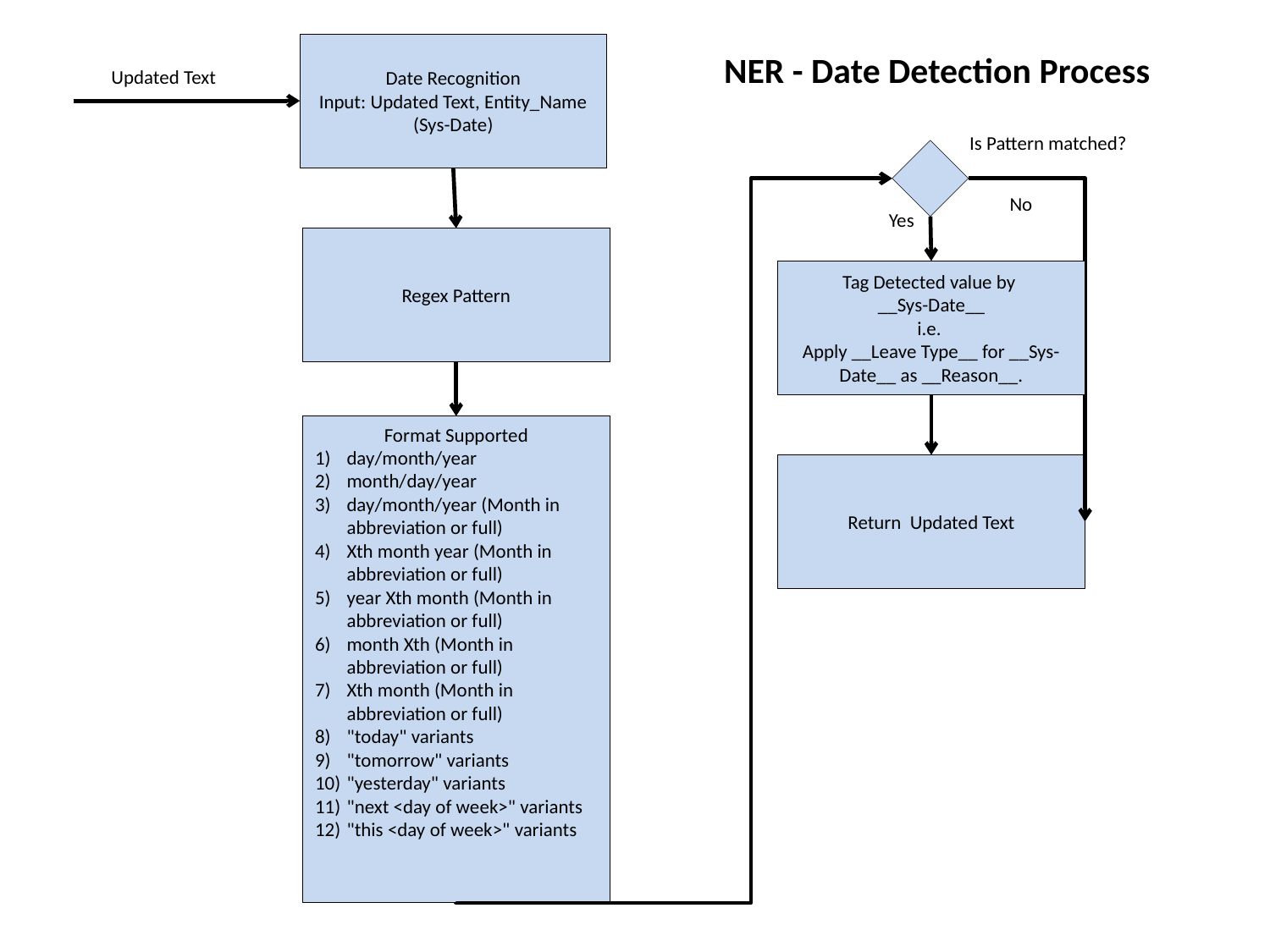

Date Recognition
Input: Updated Text, Entity_Name (Sys-Date)
NER - Date Detection Process
Updated Text
Is Pattern matched?

No
Yes
Regex Pattern
Tag Detected value by
__Sys-Date__
i.e.
Apply __Leave Type__ for __Sys-Date__ as __Reason__.
Format Supported
day/month/year
month/day/year
day/month/year (Month in abbreviation or full)
Xth month year (Month in abbreviation or full)
year Xth month (Month in abbreviation or full)
month Xth (Month in abbreviation or full)
Xth month (Month in abbreviation or full)
"today" variants
"tomorrow" variants
"yesterday" variants
"next <day of week>" variants
"this <day of week>" variants

Return  Updated Text